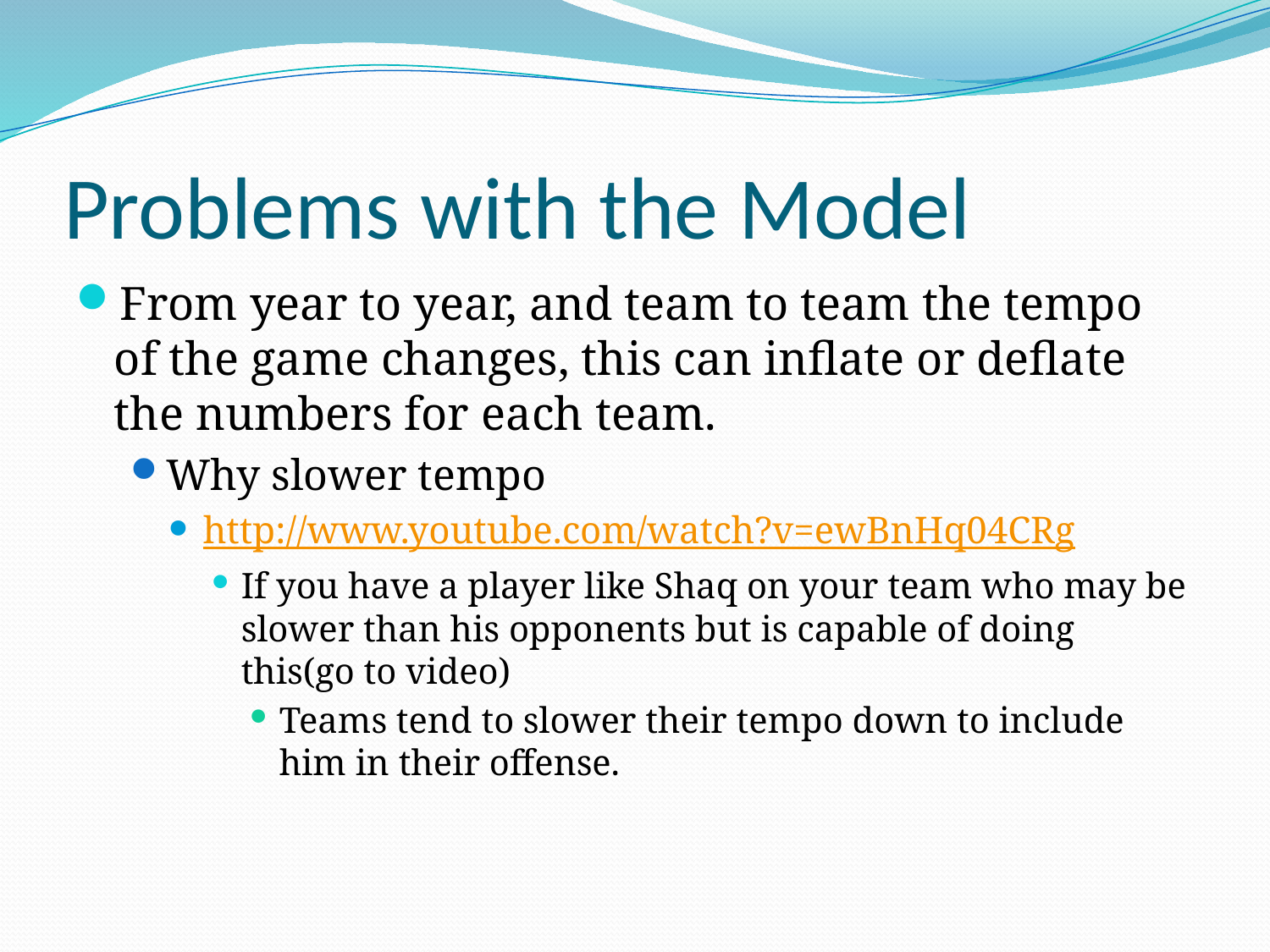

# Problems with the Model
From year to year, and team to team the tempo of the game changes, this can inflate or deflate the numbers for each team.
Why slower tempo
http://www.youtube.com/watch?v=ewBnHq04CRg
If you have a player like Shaq on your team who may be slower than his opponents but is capable of doing this(go to video)
Teams tend to slower their tempo down to include him in their offense.